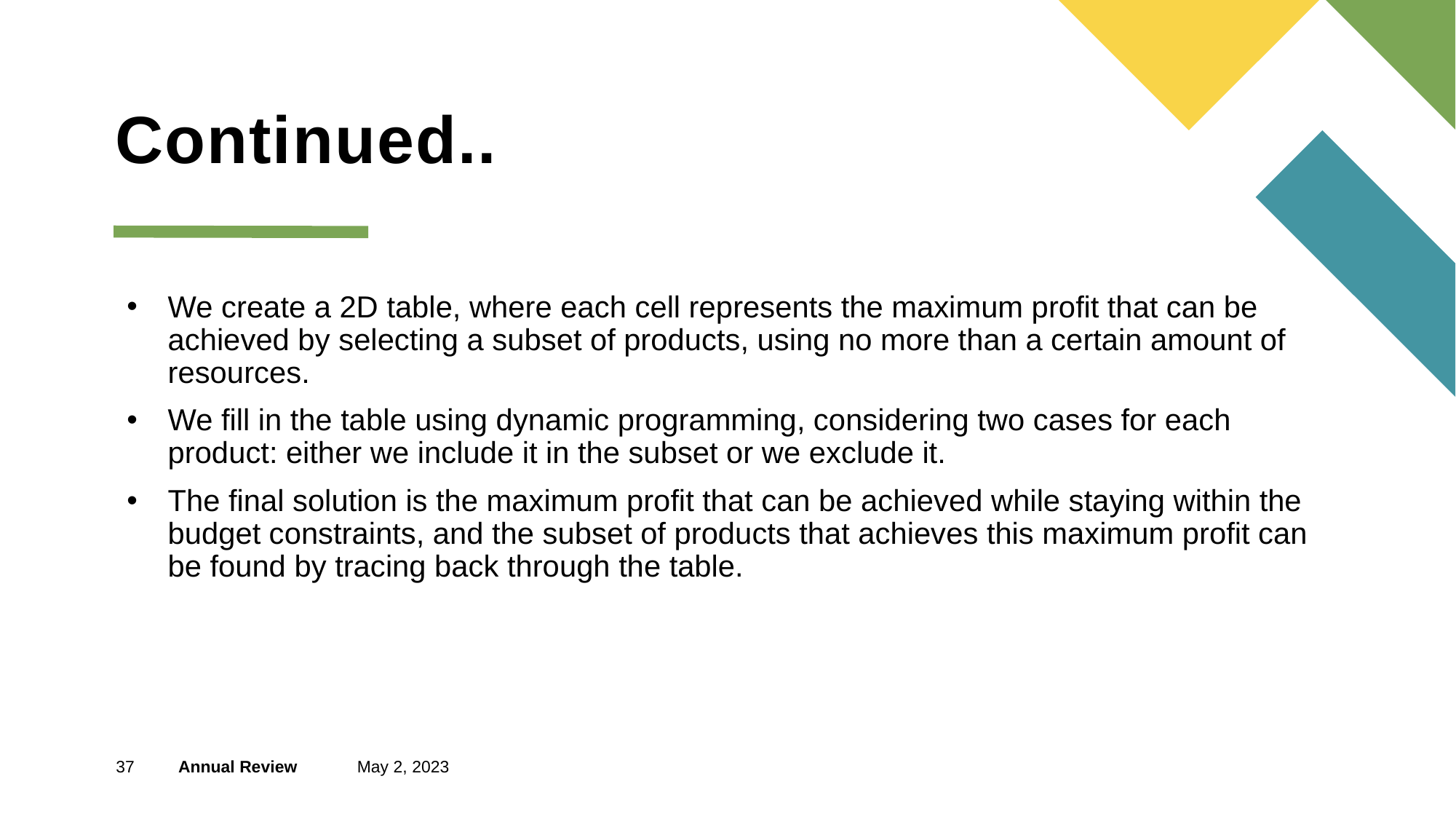

# Continued..
We create a 2D table, where each cell represents the maximum profit that can be achieved by selecting a subset of products, using no more than a certain amount of resources.
We fill in the table using dynamic programming, considering two cases for each product: either we include it in the subset or we exclude it.
The final solution is the maximum profit that can be achieved while staying within the budget constraints, and the subset of products that achieves this maximum profit can be found by tracing back through the table.

37
Annual Review
May 2, 2023